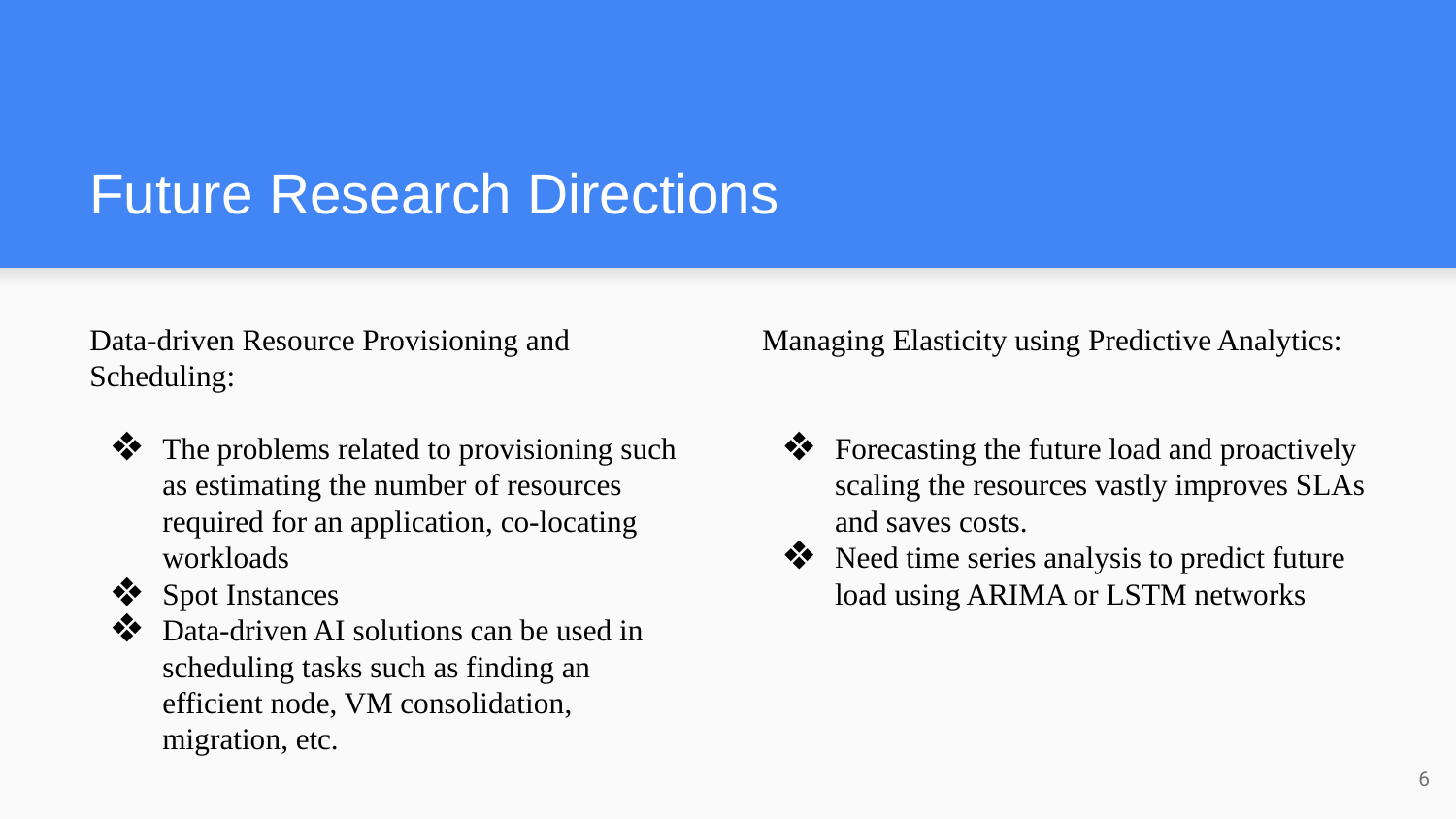

# Future Research Directions
Data-driven Resource Provisioning and Scheduling:

The problems related to provisioning such as estimating the number of resources required for an application, co-locating workloads
Spot Instances
Data-driven AI solutions can be used in scheduling tasks such as finding an efficient node, VM consolidation, migration, etc.

Managing Elasticity using Predictive Analytics:

Forecasting the future load and proactively scaling the resources vastly improves SLAs and saves costs.
Need time series analysis to predict future load using ARIMA or LSTM networks

6